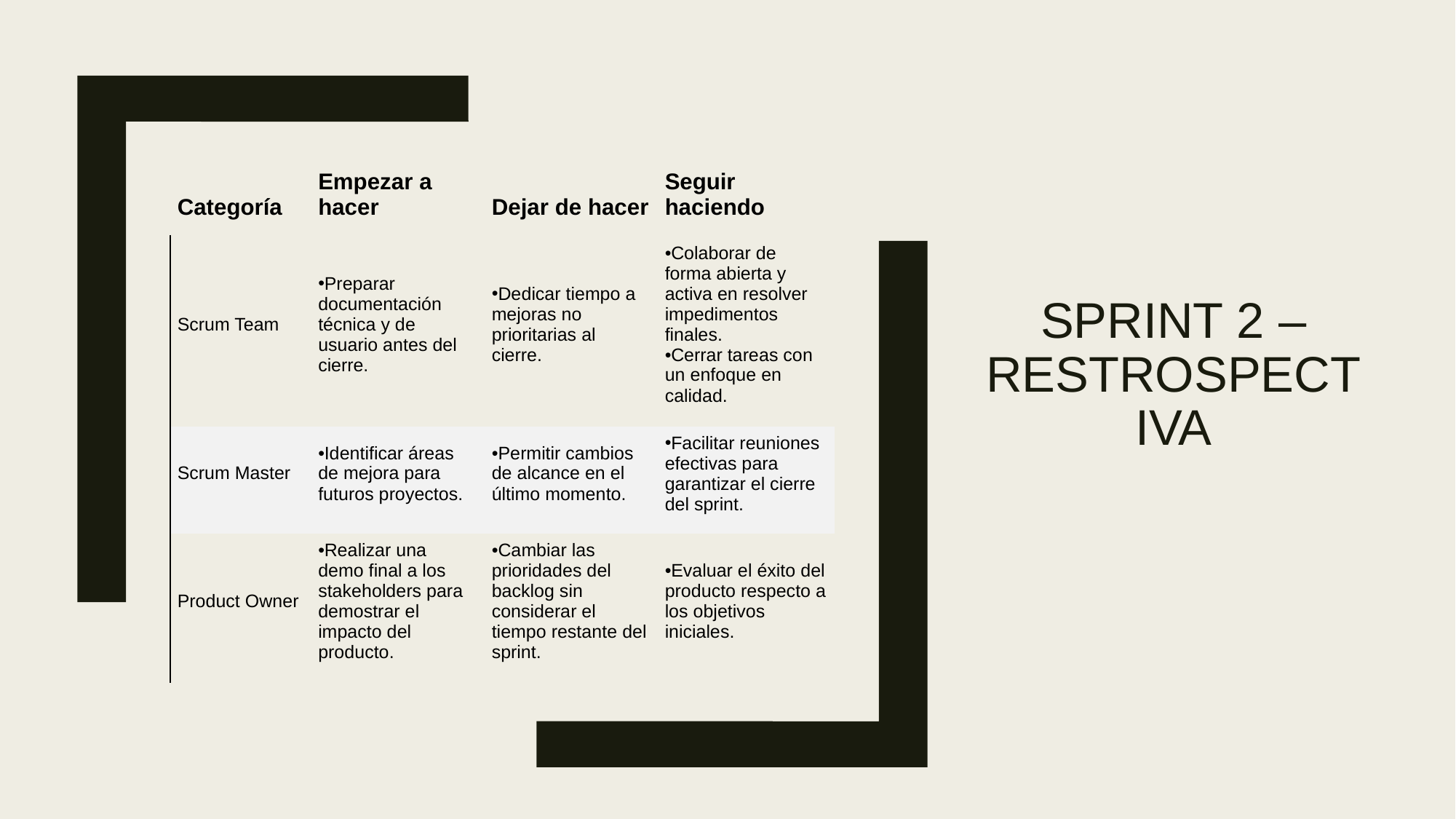

# SPRINT 2 – RESTROSPECTIVA

| Categoría | Empezar a hacer | Dejar de hacer | Seguir haciendo |
| --- | --- | --- | --- |
| Scrum Team | Preparar documentación técnica y de usuario antes del cierre. | Dedicar tiempo a mejoras no prioritarias al cierre. | Colaborar de forma abierta y activa en resolver impedimentos finales. Cerrar tareas con un enfoque en calidad. |
| Scrum Master | Identificar áreas de mejora para futuros proyectos. | Permitir cambios de alcance en el último momento. | Facilitar reuniones efectivas para garantizar el cierre del sprint. |
| Product Owner | Realizar una demo final a los stakeholders para demostrar el impacto del producto. | Cambiar las prioridades del backlog sin considerar el tiempo restante del sprint. | Evaluar el éxito del producto respecto a los objetivos iniciales. |